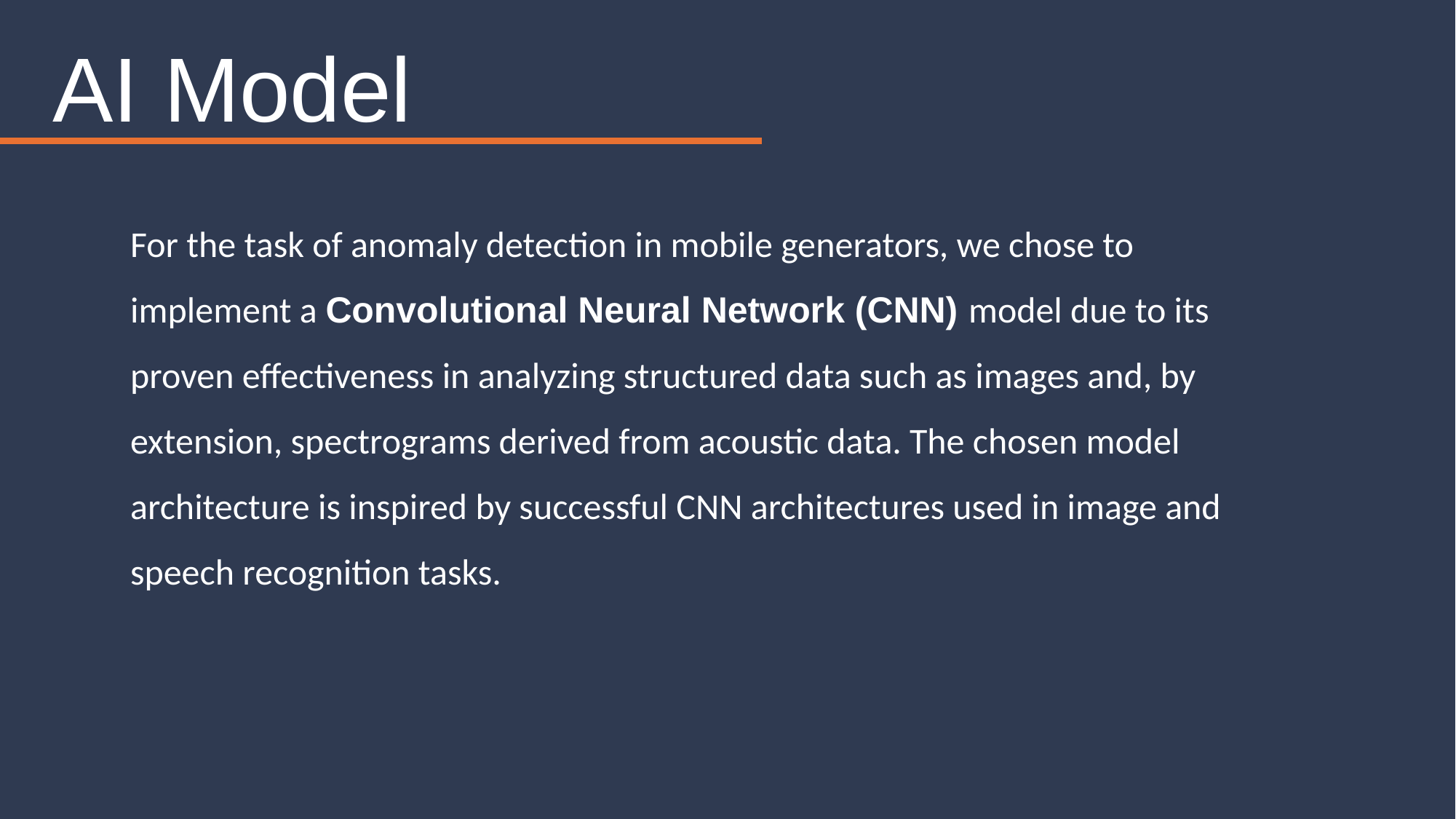

# AI Model
For the task of anomaly detection in mobile generators, we chose to implement a Convolutional Neural Network (CNN) model due to its proven effectiveness in analyzing structured data such as images and, by extension, spectrograms derived from acoustic data. The chosen model architecture is inspired by successful CNN architectures used in image and speech recognition tasks.